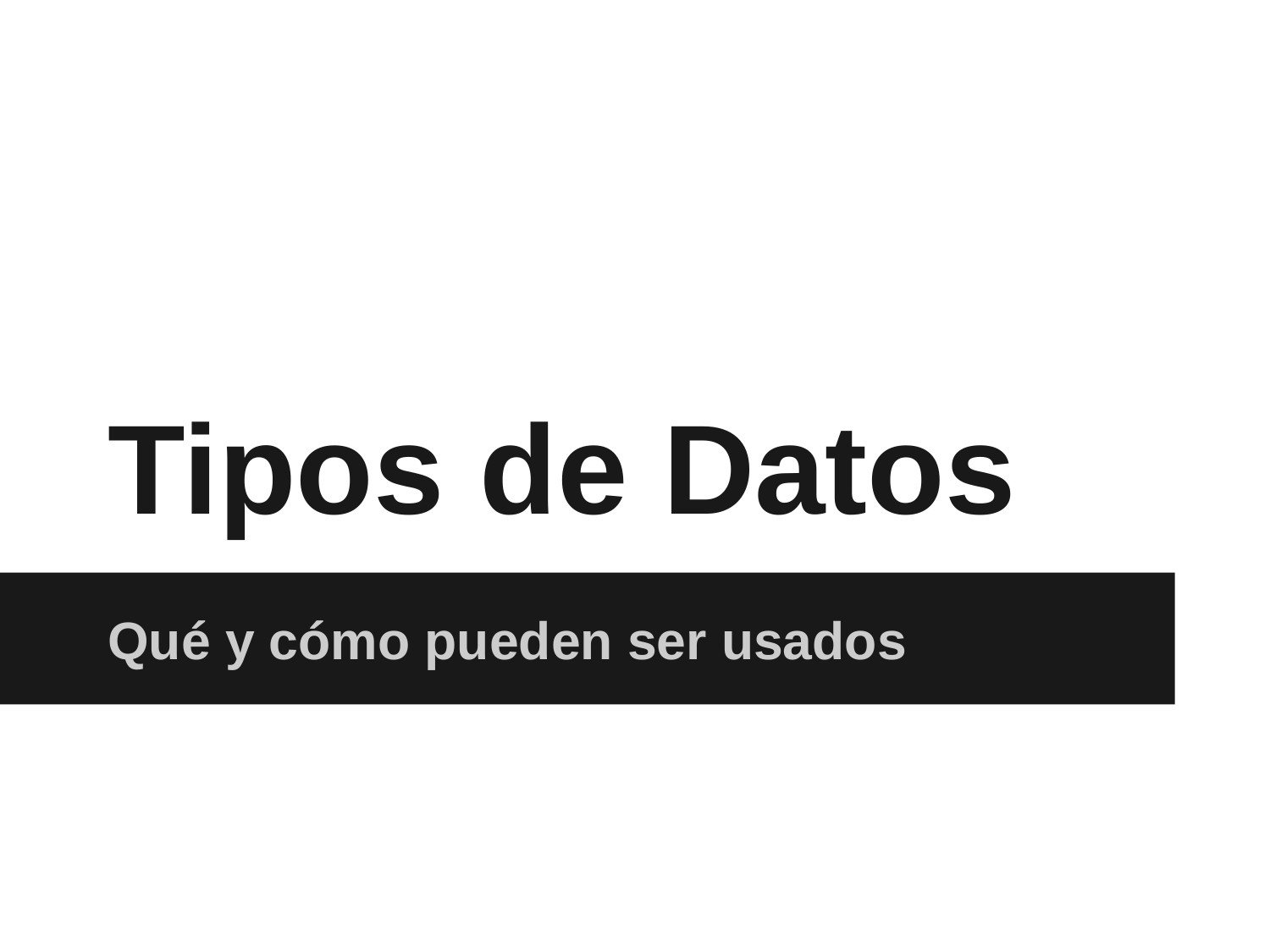

# Tipos de Datos
Qué y cómo pueden ser usados